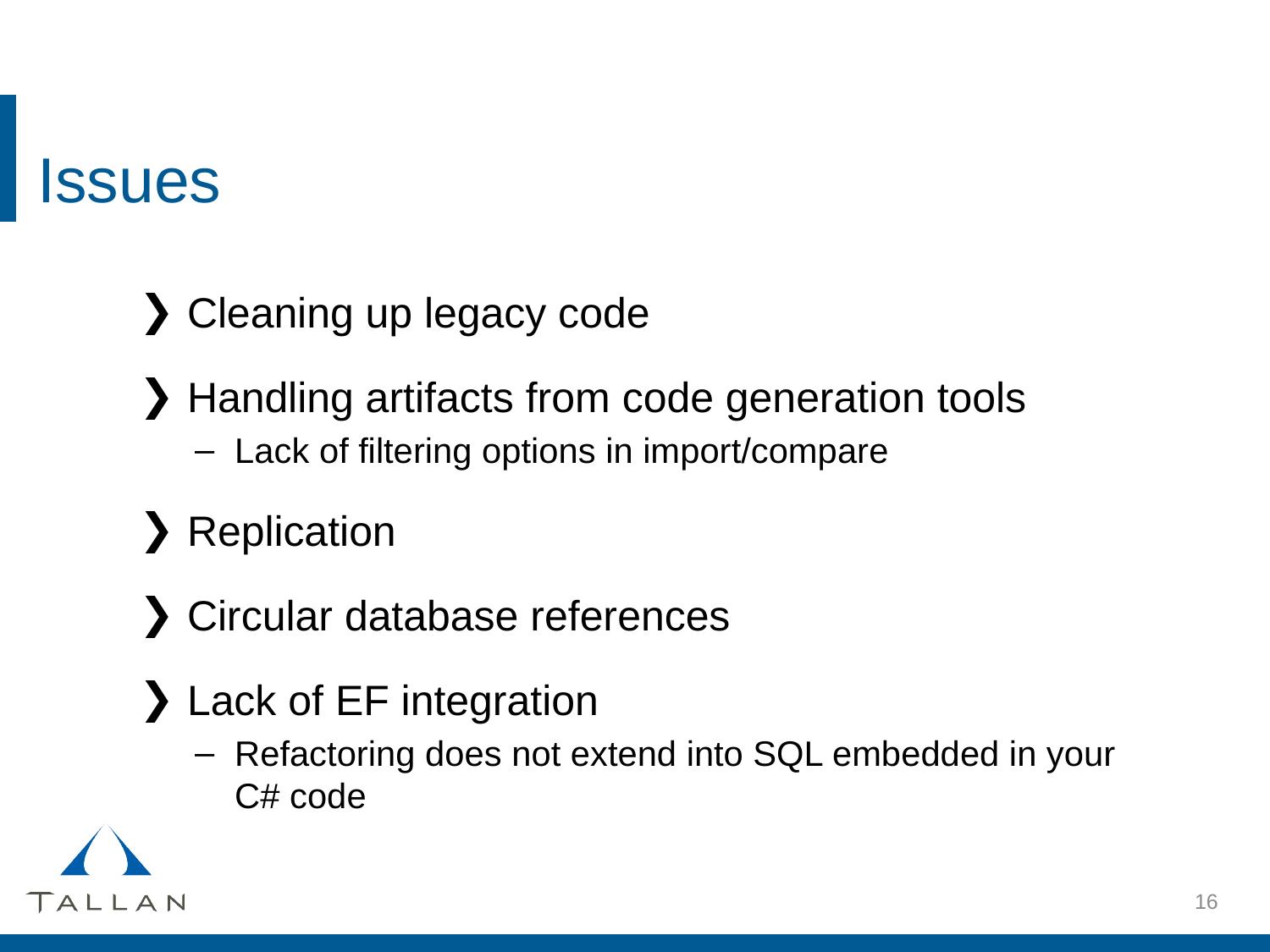

# Issues
Cleaning up legacy code
Handling artifacts from code generation tools
Lack of filtering options in import/compare
Replication
Circular database references
Lack of EF integration
Refactoring does not extend into SQL embedded in your C# code

16